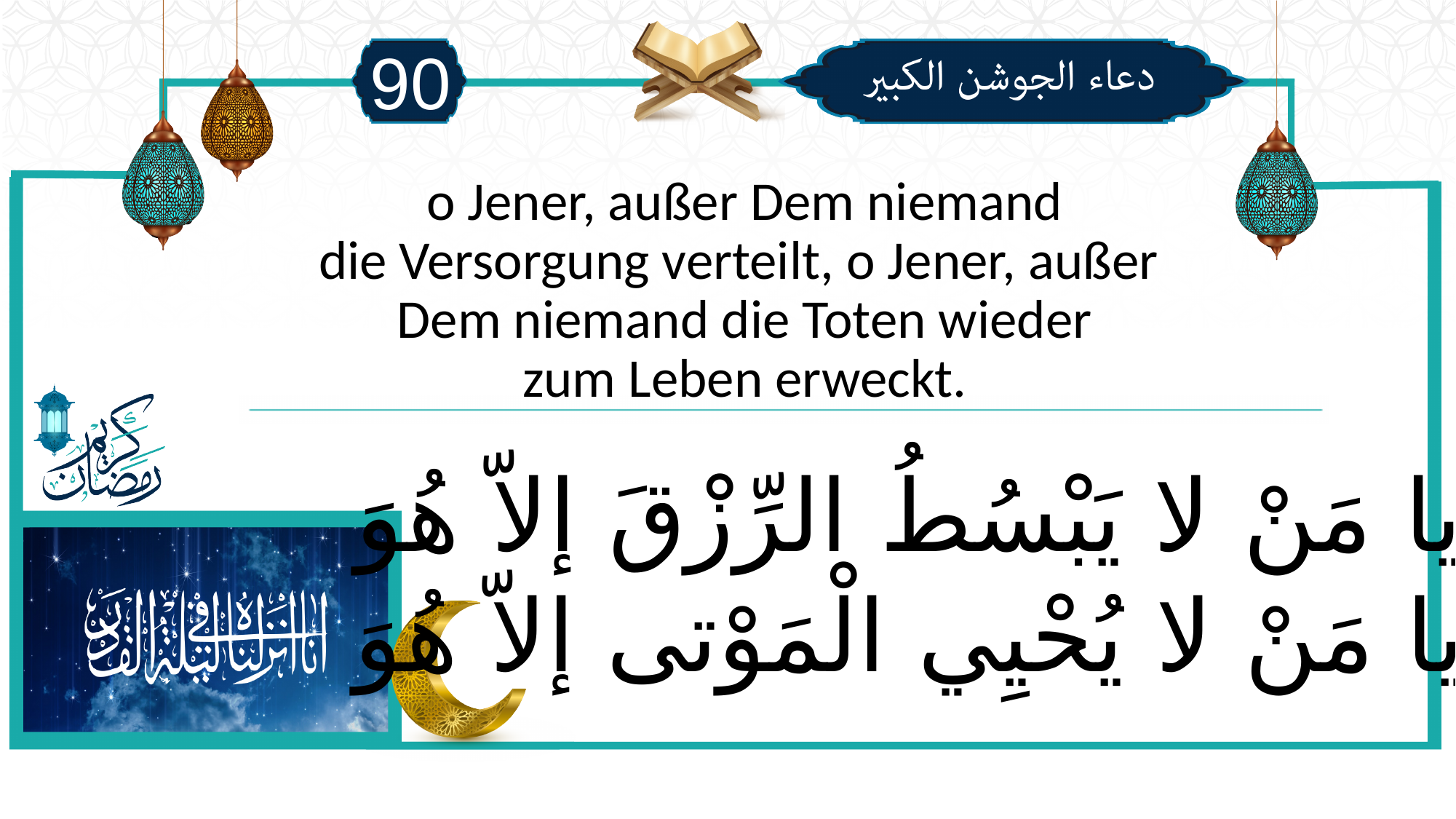

90
o Jener, außer Dem niemand
die Versorgung verteilt, o Jener, außer
Dem niemand die Toten wieder
zum Leben erweckt.
يا مَنْ لا يَبْسُطُ الرِّزْقَ إلاّ هُوَ
يا مَنْ لا يُحْيِي الْمَوْتى إلاّ هُوَ